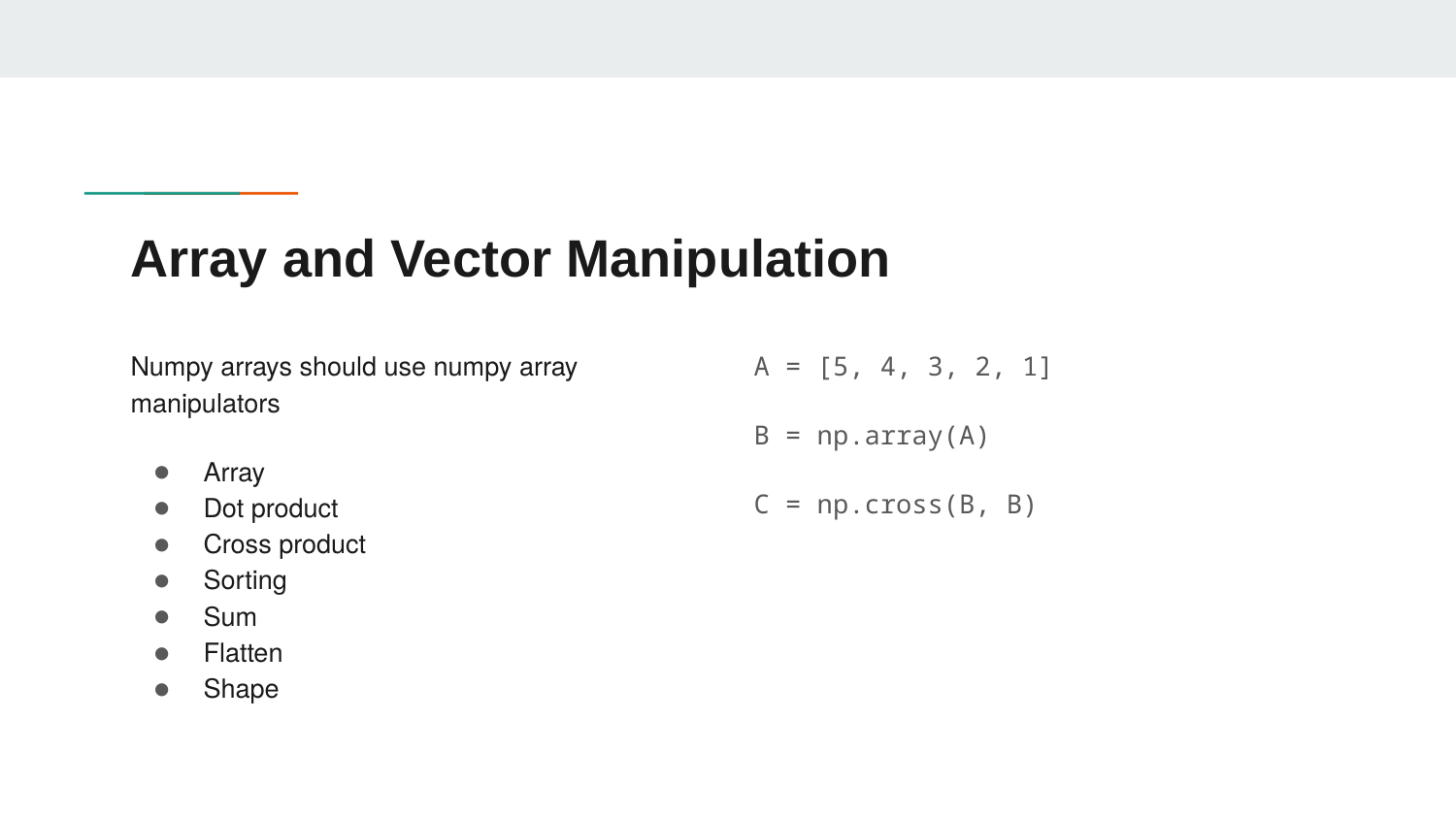

# Array and Vector Manipulation
Numpy arrays should use numpy array manipulators
Array
Dot product
Cross product
Sorting
Sum
Flatten
Shape
A = [5, 4, 3, 2, 1]
B = np.array(A)
C = np.cross(B, B)